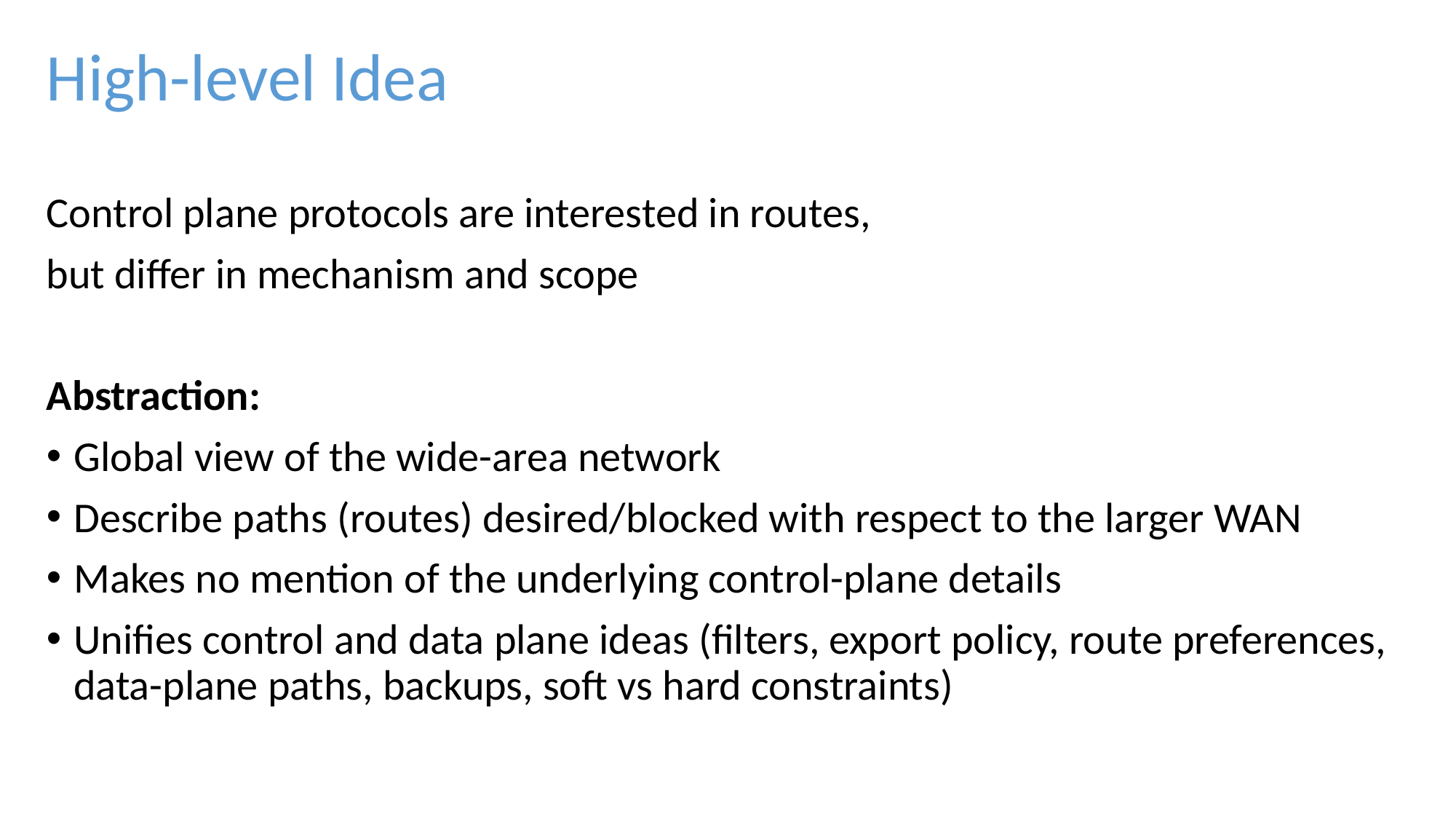

# High-level Idea
Control plane protocols are interested in routes,
but differ in mechanism and scope

Abstraction:
Global view of the wide-area network
Describe paths (routes) desired/blocked with respect to the larger WAN
Makes no mention of the underlying control-plane details
Unifies control and data plane ideas (filters, export policy, route preferences, data-plane paths, backups, soft vs hard constraints)